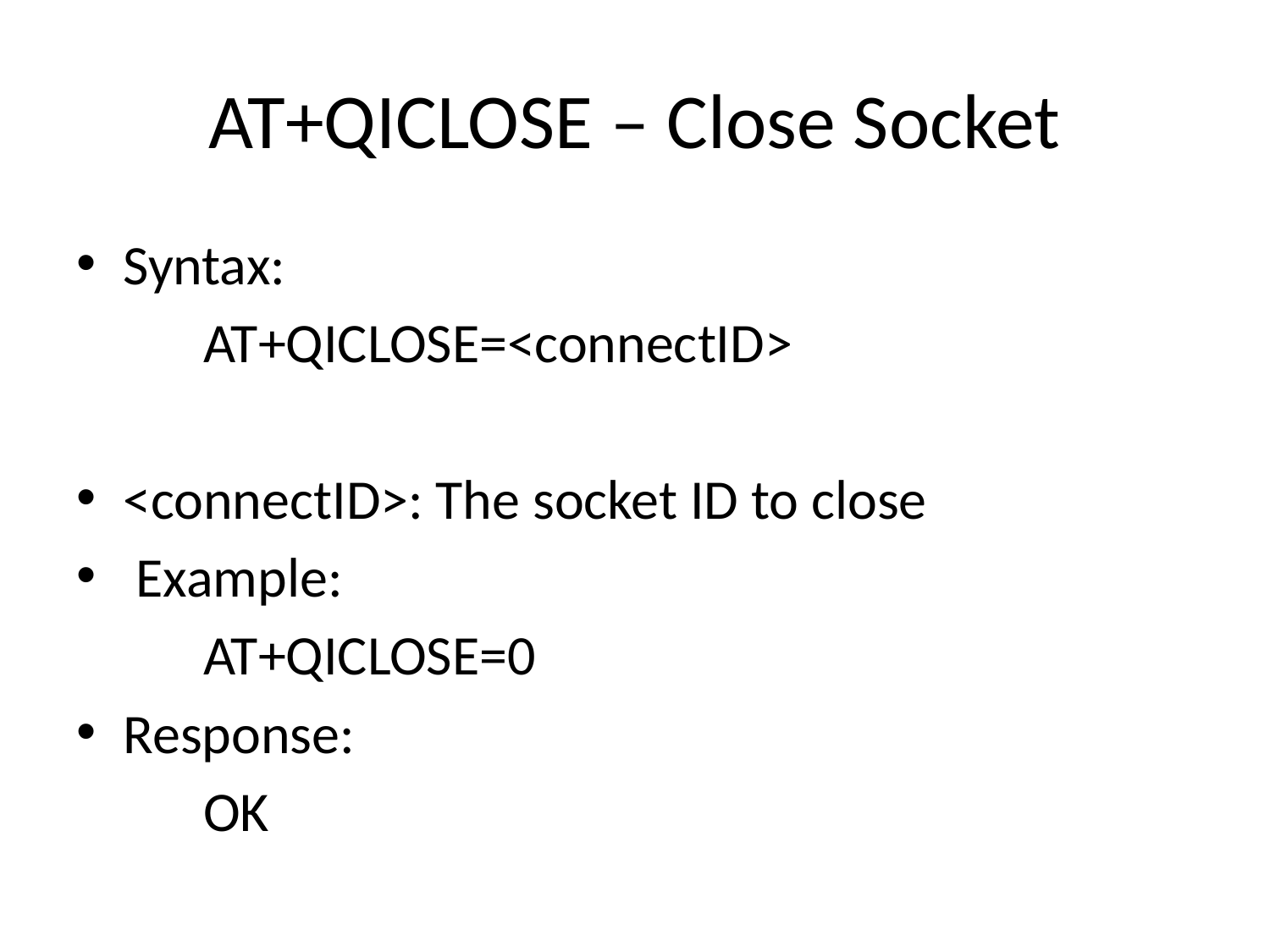

# AT+QICLOSE – Close Socket
Syntax:
          AT+QICLOSE=<connectID>

<connectID>: The socket ID to close
 Example:
          AT+QICLOSE=0
Response:
          OK